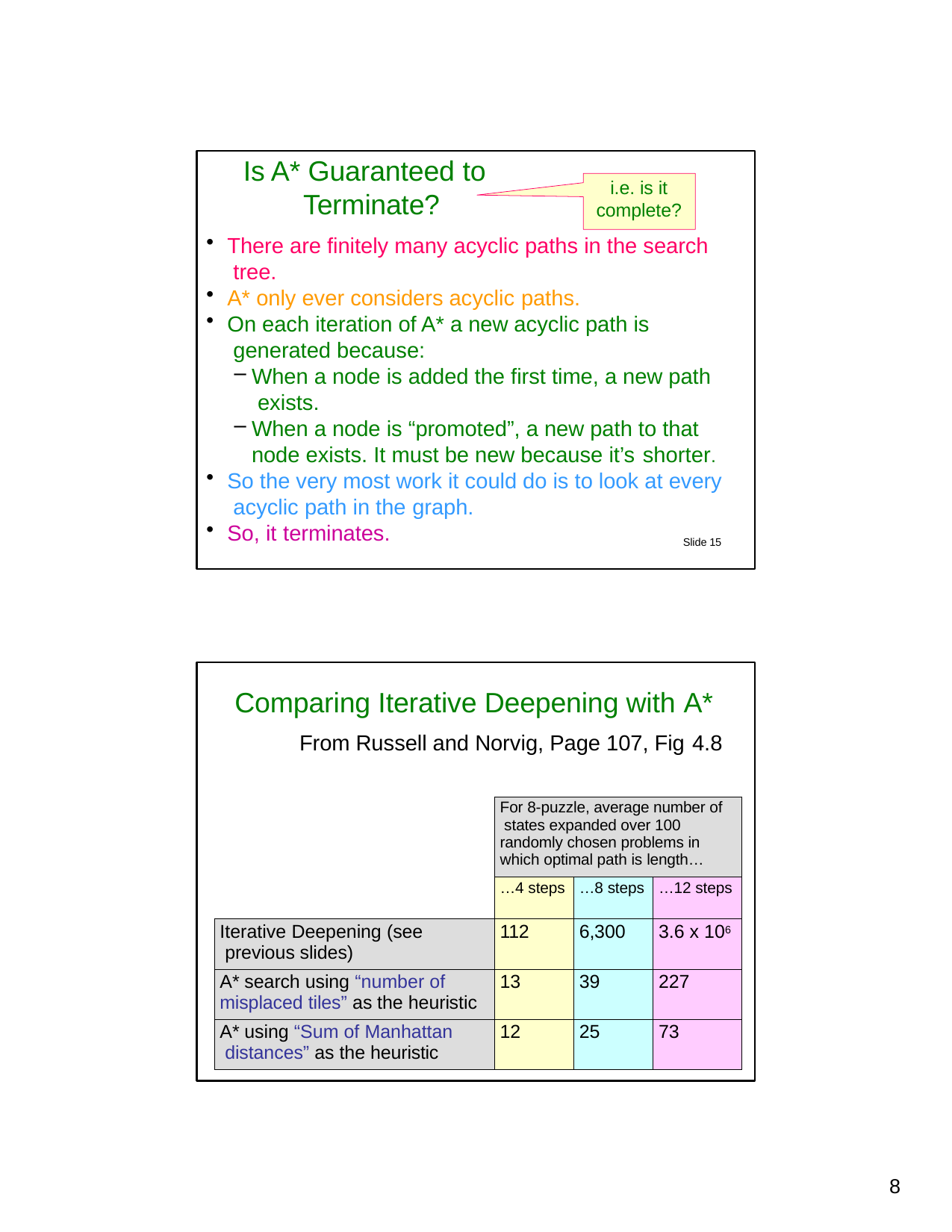

Is A* Guaranteed to  Terminate?

i.e. is it  complete?
There are finitely many acyclic paths in the search  tree.
A* only ever considers acyclic paths.
On each iteration of A* a new acyclic path is  generated because:
When a node is added the first time, a new path  exists.
When a node is “promoted”, a new path to that  node exists. It must be new because it’s shorter.
So the very most work it could do is to look at every  acyclic path in the graph.
So, it terminates.
Slide 15

Comparing Iterative Deepening with A*
From Russell and Norvig, Page 107, Fig 4.8
|  | For 8-puzzle, average number of states expanded over 100 randomly chosen problems in which optimal path is length… |  |  |
| --- | --- | --- | --- |
|  | …4 steps | …8 steps | …12 steps |
| Iterative Deepening (see previous slides) | 112 | 6,300 | 3.6 x 106 |
| A\* search using “number of misplaced tiles” as the heuristic | 13 | 39 | 227 |
| A\* using “Sum of Manhattan distances” as the heuristic | 12 | 25 | 73 |
Slide 16
8